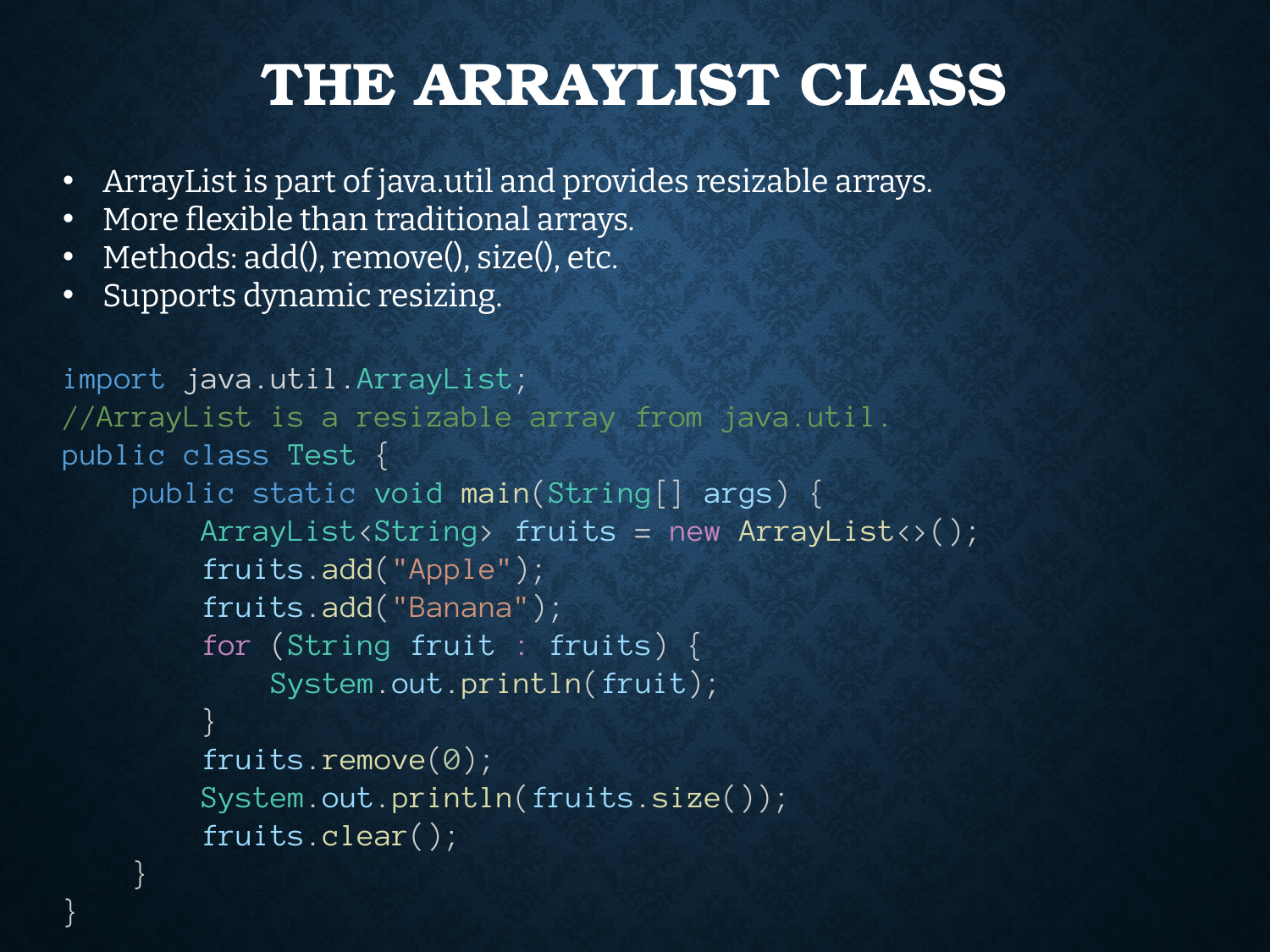

# The ArrayList Class
ArrayList is part of java.util and provides resizable arrays.
More flexible than traditional arrays.
Methods: add(), remove(), size(), etc.
Supports dynamic resizing.
import java.util.ArrayList;
//ArrayList is a resizable array from java.util.
public class Test {
    public static void main(String[] args) {
        ArrayList<String> fruits = new ArrayList<>();
        fruits.add("Apple");
        fruits.add("Banana");
        for (String fruit : fruits) {
            System.out.println(fruit);
        }
        fruits.remove(0);
        System.out.println(fruits.size());
        fruits.clear();
    }
}